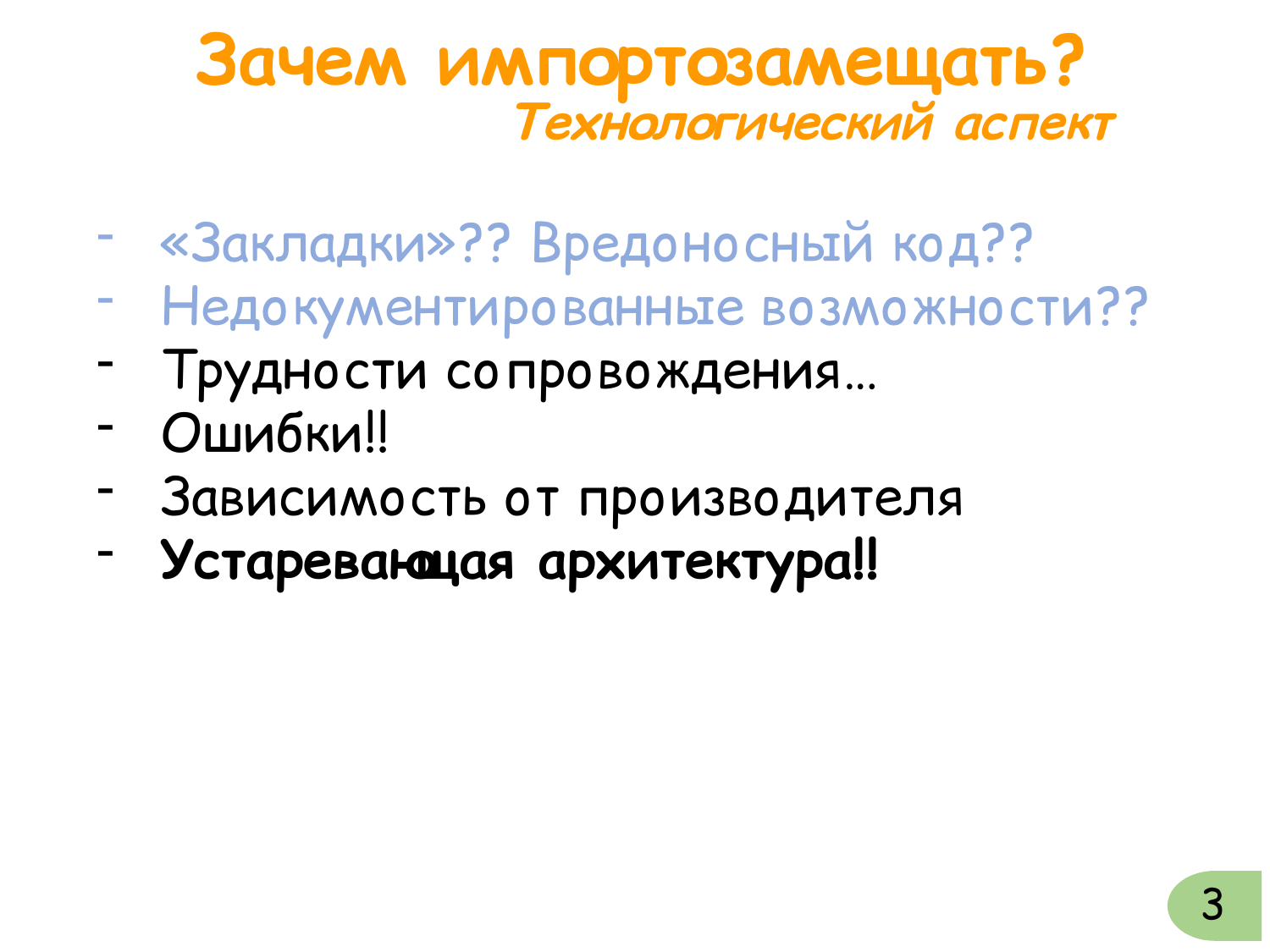

Зачем импортозамещать?
Технологический аспект
«Закладки»?? Вредоносный код??
Недокументированные возможности??
Трудности сопровождения…
Ошибки!!
Зависимость от производителя
Устаревающая архитектура!!

3